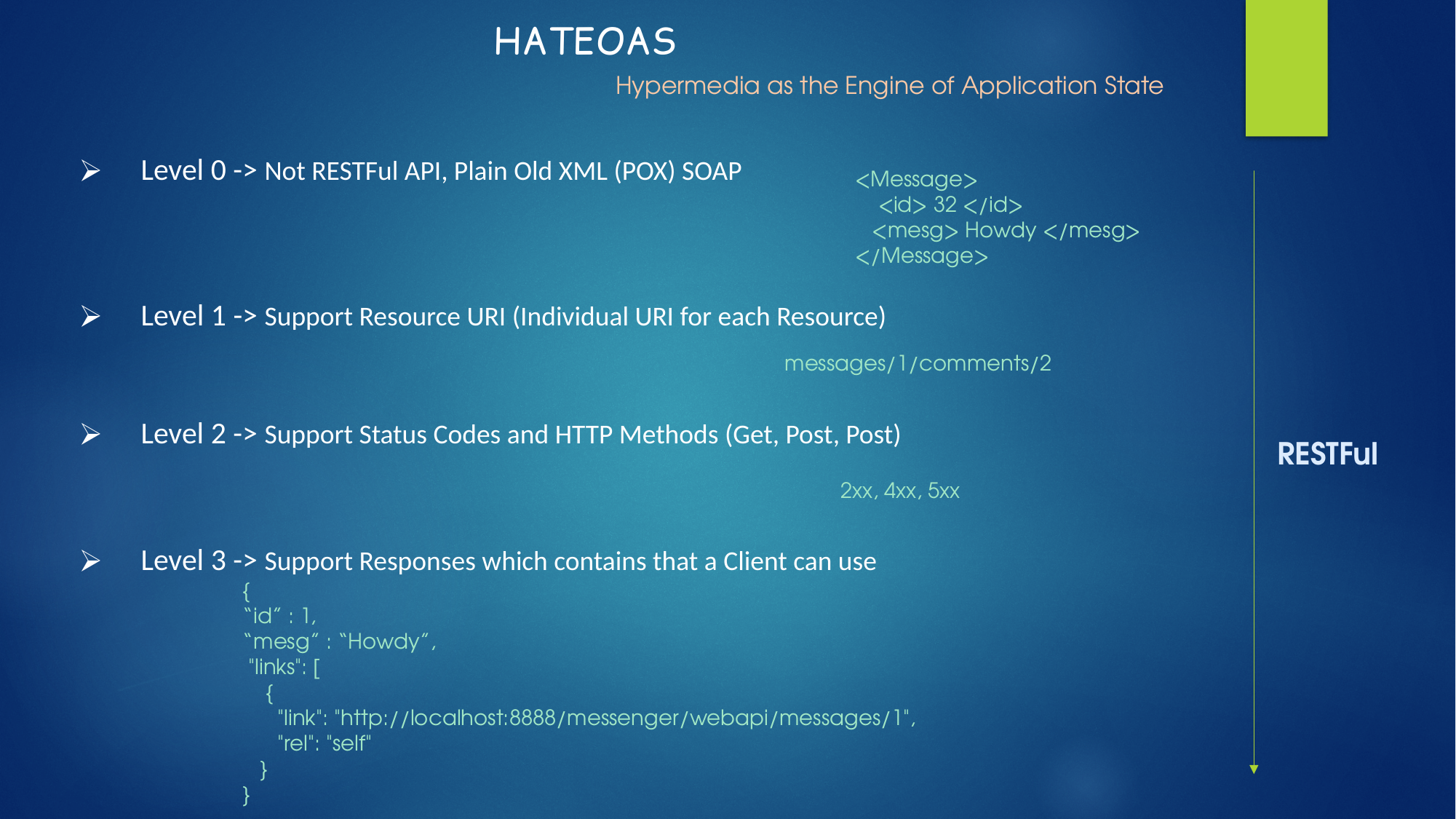

HATEOAS
Hypermedia as the Engine of Application State
   Level 0 -> Not RESTFul API, Plain Old XML (POX) SOAP
<Message>
    <id> 32 </id>
   <mesg> Howdy </mesg>
</Message>
   Level 1 -> Support Resource URI (Individual URI for each Resource)
messages/1/comments/2
   Level 2 -> Support Status Codes and HTTP Methods (Get, Post, Post)
RESTFul
2xx, 4xx, 5xx
   Level 3 -> Support Responses which contains that a Client can use
{
“id” : 1,
“mesg” : “Howdy”,
 "links": [
    {
      "link": "http://localhost:8888/messenger/webapi/messages/1",
      "rel": "self"
   }
}